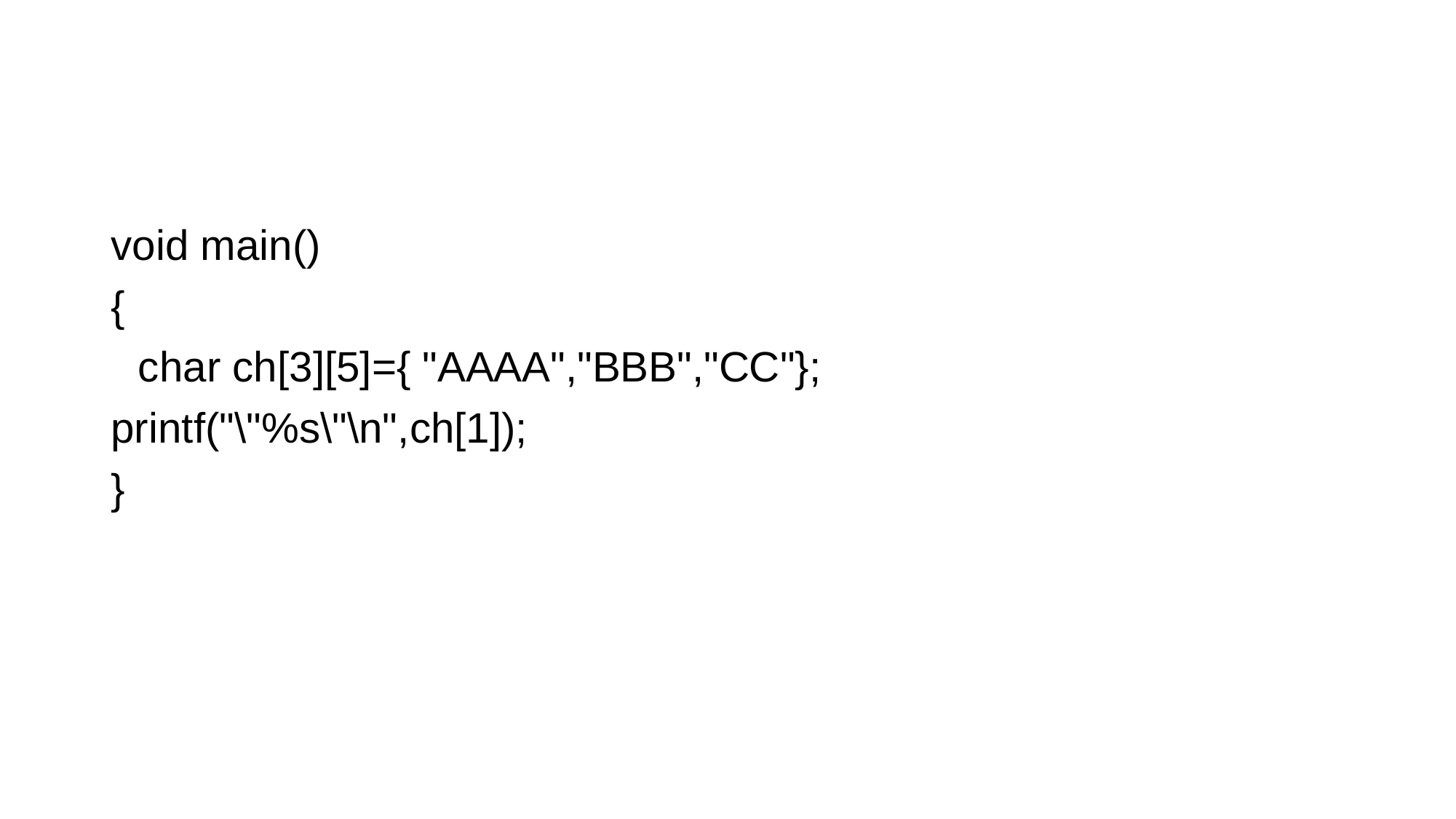

#
void main()
{
	char ch[3][5]={ "AAAA","BBB","CC"};
printf("\"%s\"\n",ch[1]);
}